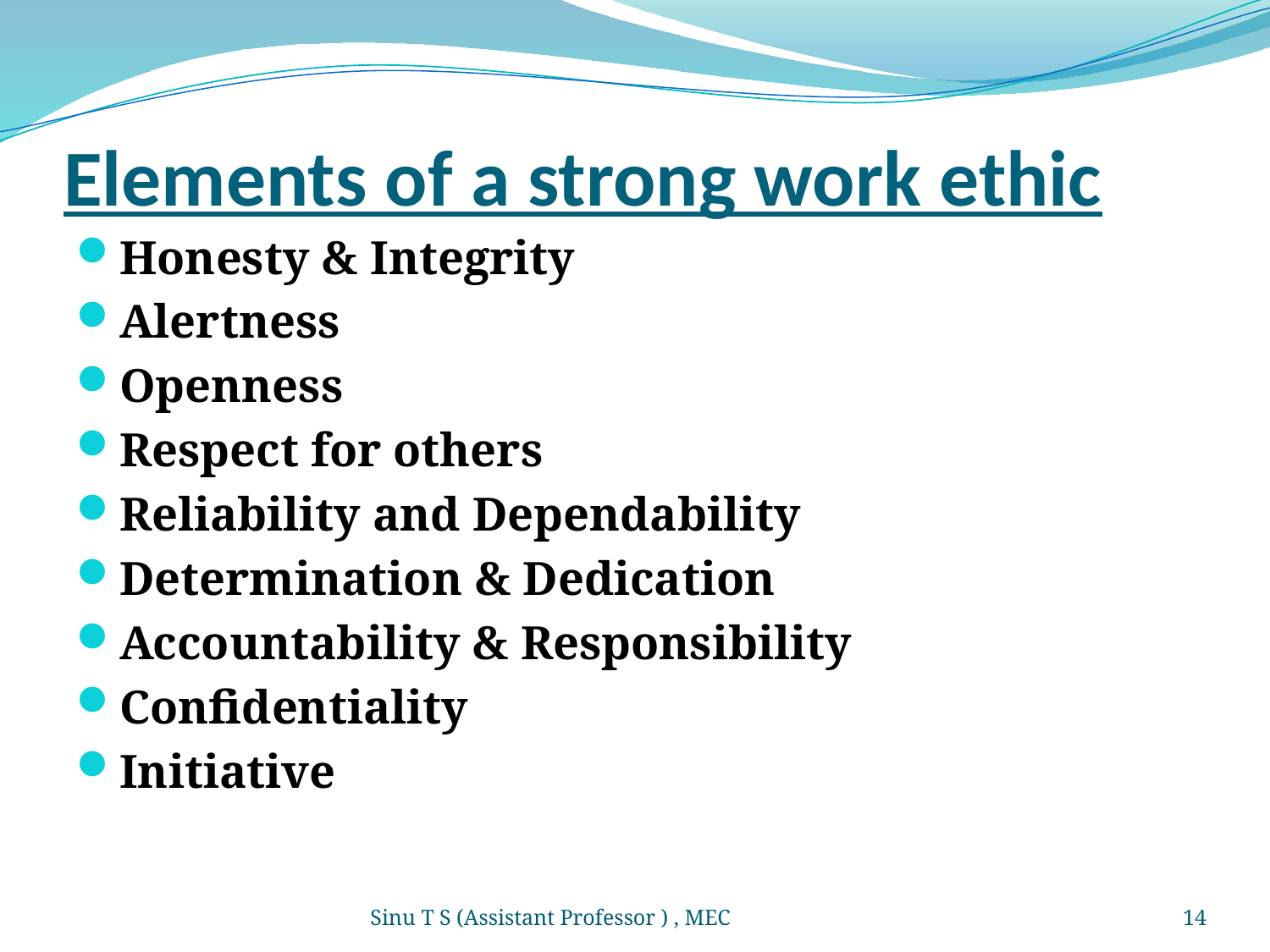

# Elements of a strong work ethic
Honesty & Integrity
Alertness
Openness
Respect for others
Reliability and Dependability
Determination & Dedication
Accountability & Responsibility
Confidentiality
Initiative

Sinu T S (Assistant Professor ) , MEC
14